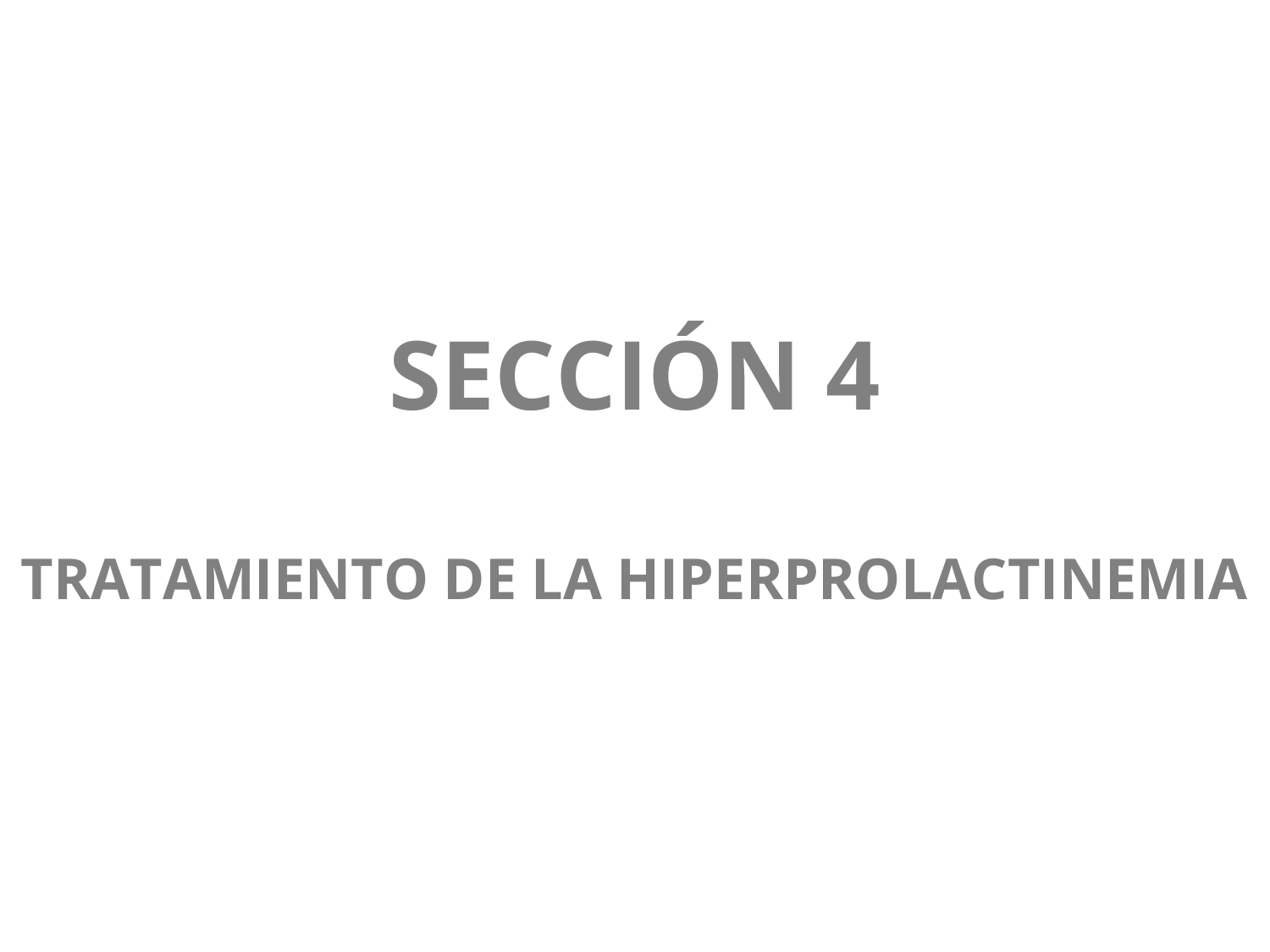

# Sección 4 Tratamiento de la hiperprolactinemia